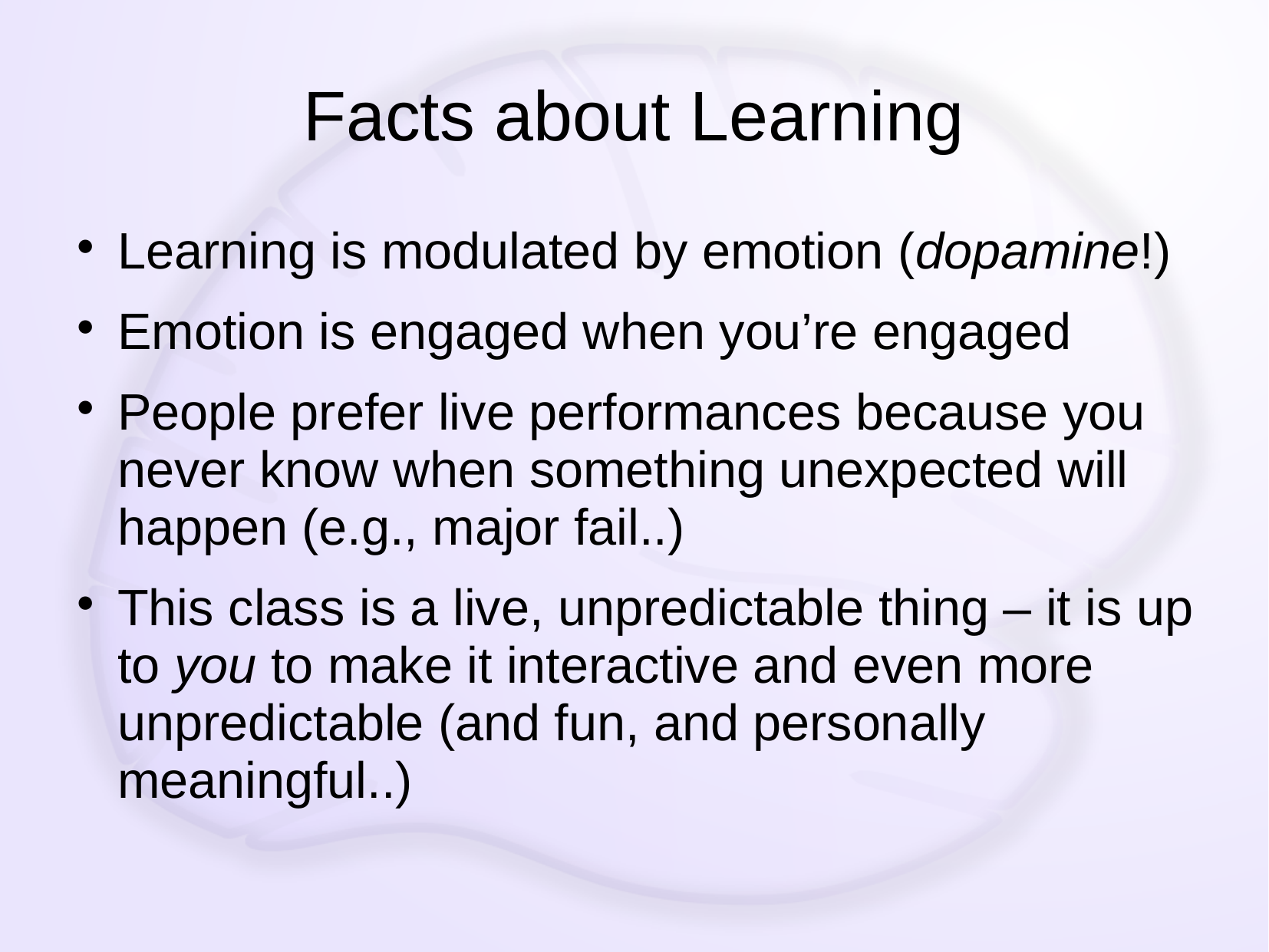

# Facts about Learning
Learning is modulated by emotion (dopamine!)
Emotion is engaged when you’re engaged
People prefer live performances because you never know when something unexpected will happen (e.g., major fail..)
This class is a live, unpredictable thing – it is up to you to make it interactive and even more unpredictable (and fun, and personally meaningful..)